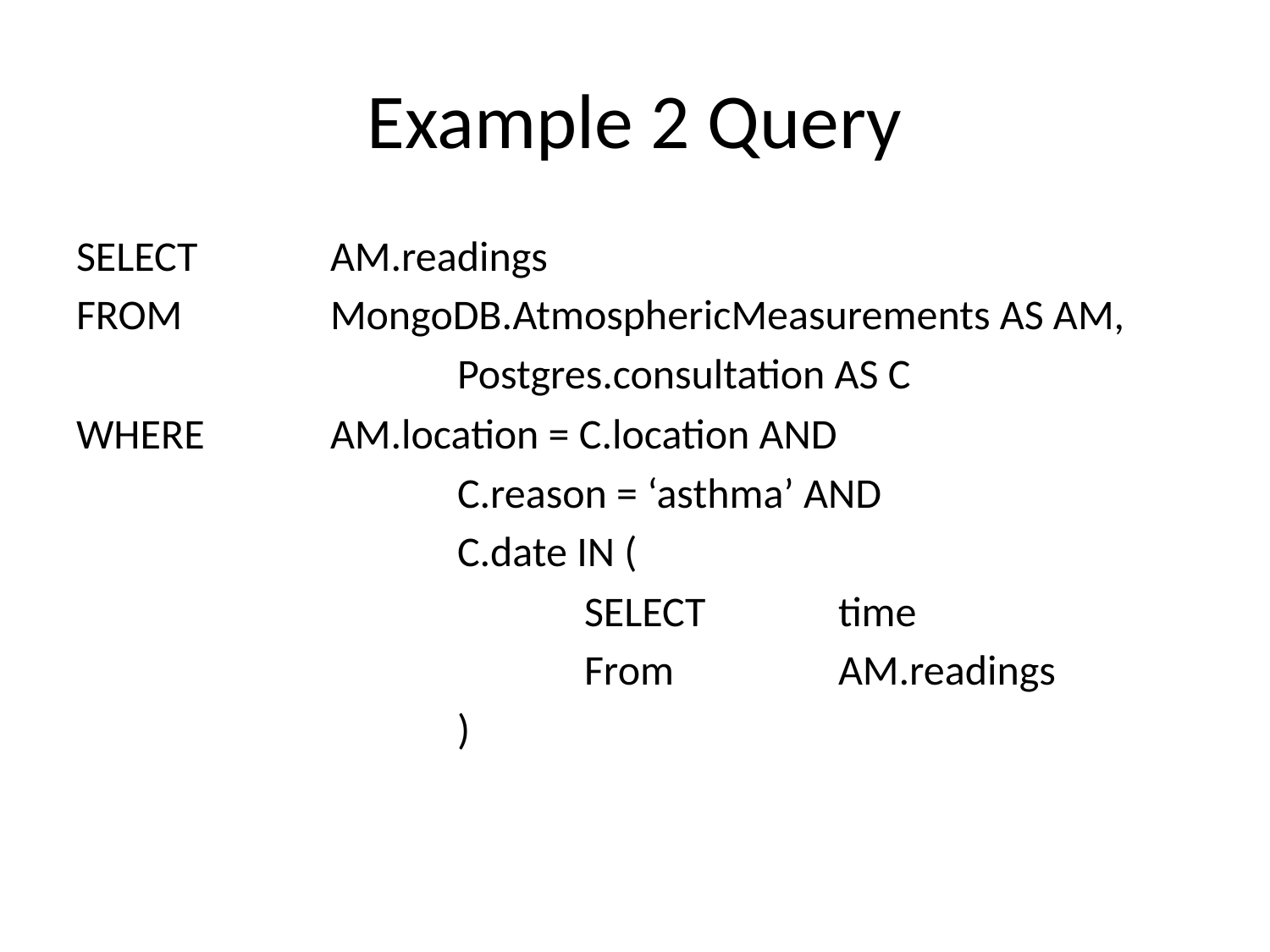

# Example 2 Query
SELECT 	AM.readings
FROM		MongoDB.AtmosphericMeasurements AS AM,
			Postgres.consultation AS C
WHERE 	AM.location = C.location AND
			C.reason = ‘asthma’ AND
			C.date IN (
				SELECT 	time
				From 		AM.readings
			)